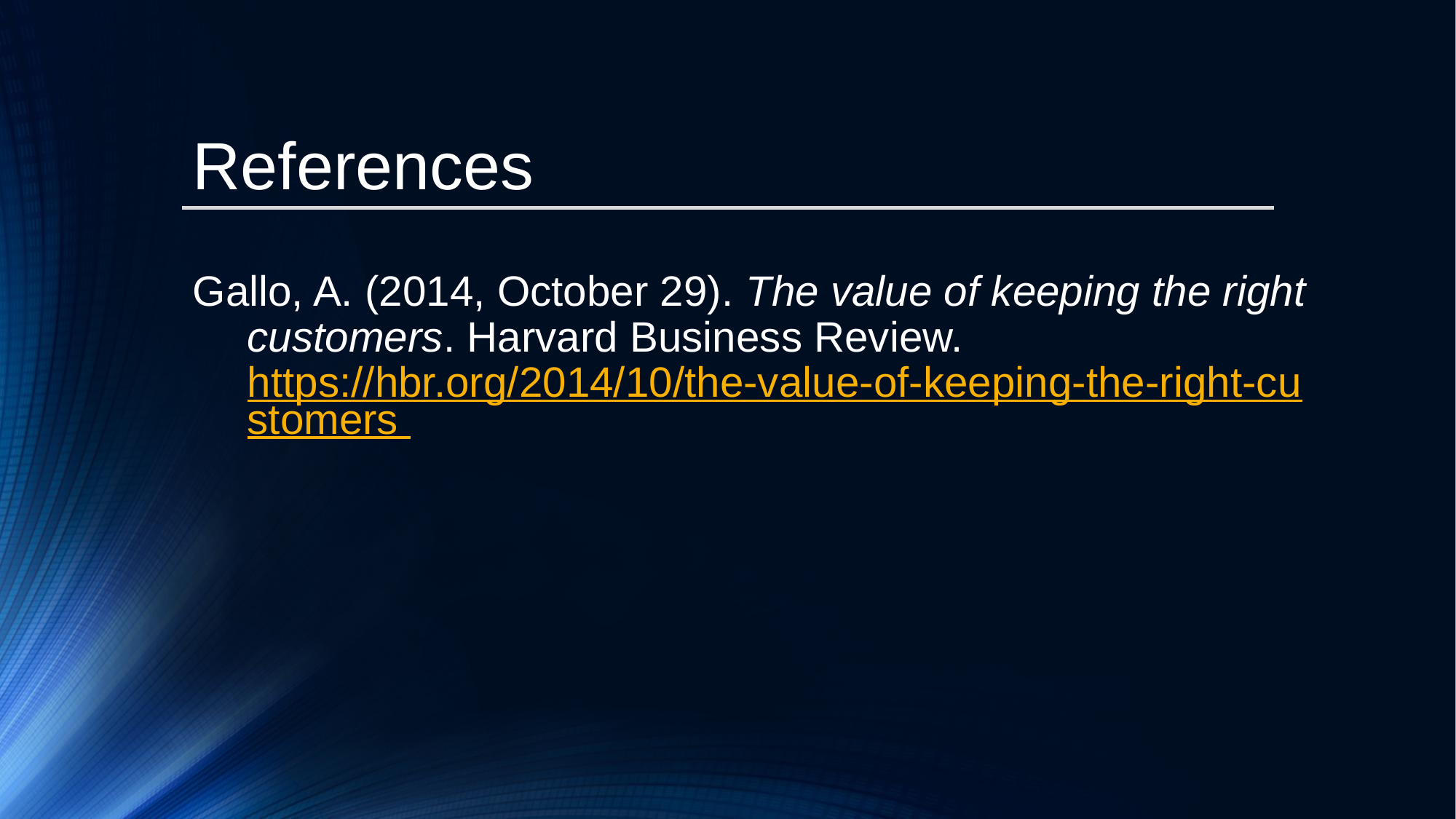

# References
Gallo, A. (2014, October 29). The value of keeping the right customers. Harvard Business Review. https://hbr.org/2014/10/the-value-of-keeping-the-right-customers